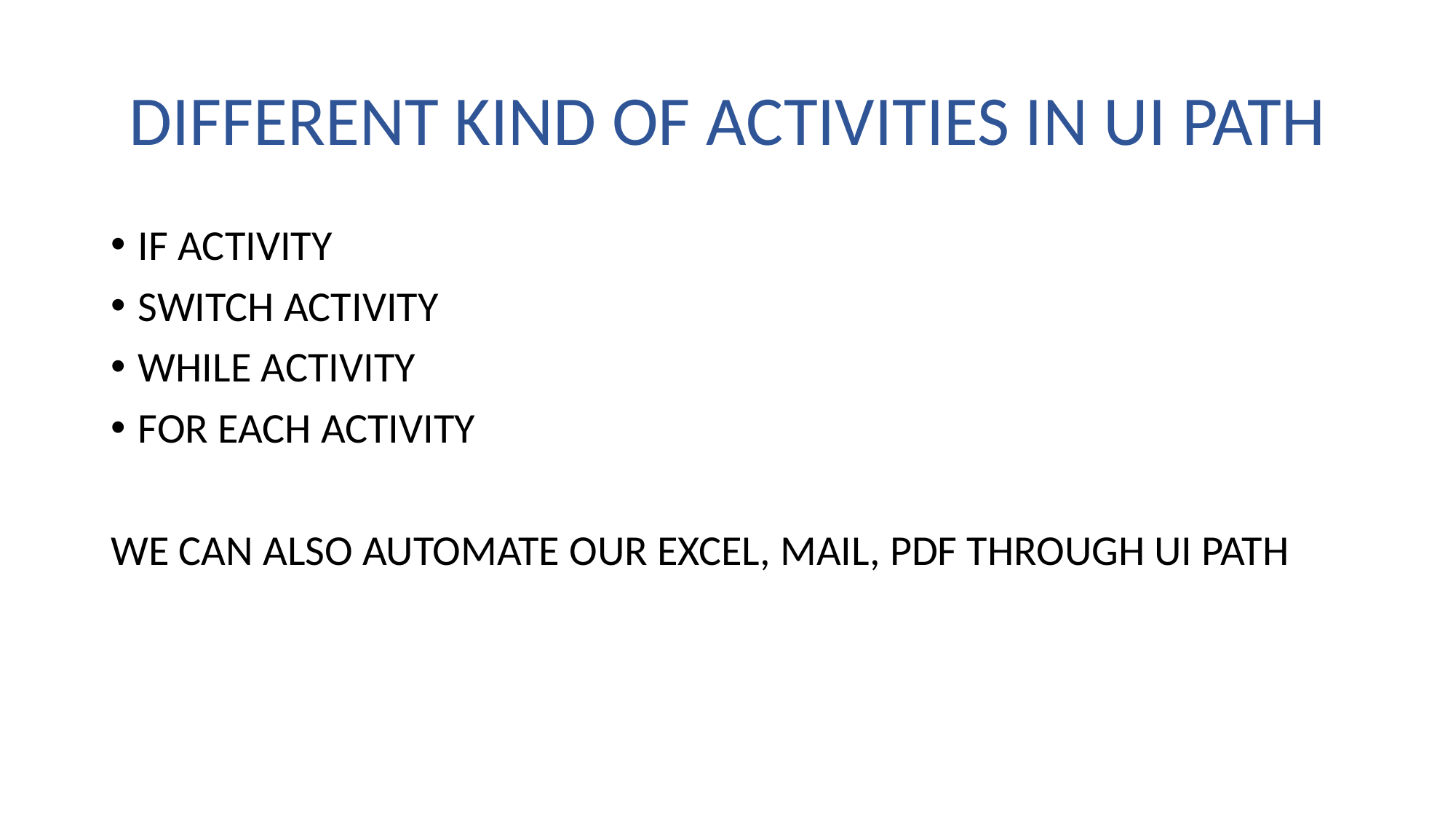

# DIFFERENT KIND OF ACTIVITIES IN UI PATH
IF ACTIVITY
SWITCH ACTIVITY
WHILE ACTIVITY
FOR EACH ACTIVITY

WE CAN ALSO AUTOMATE OUR EXCEL, MAIL, PDF THROUGH UI PATH